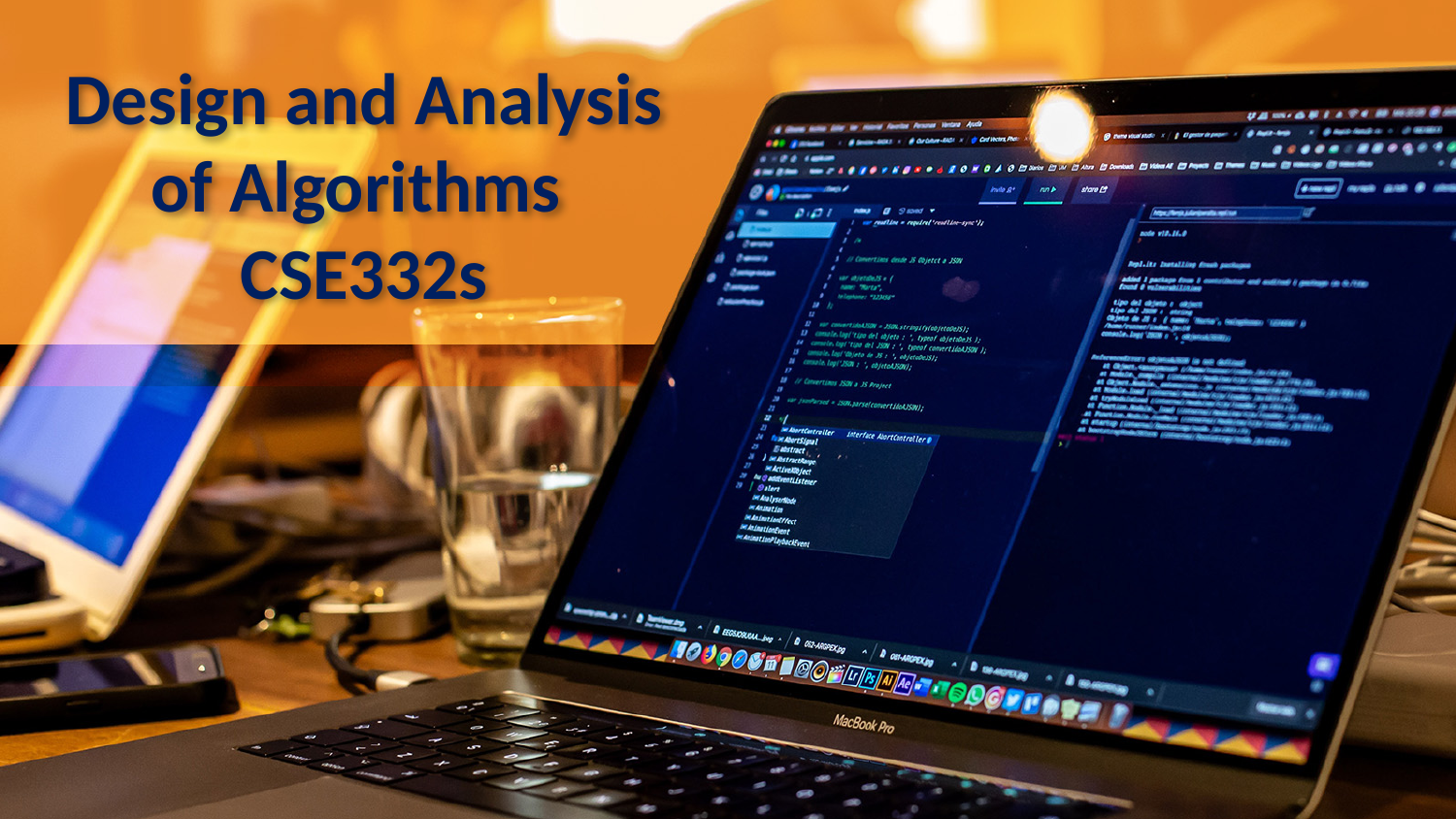

# Design and Analysis of Algorithms CSE332s